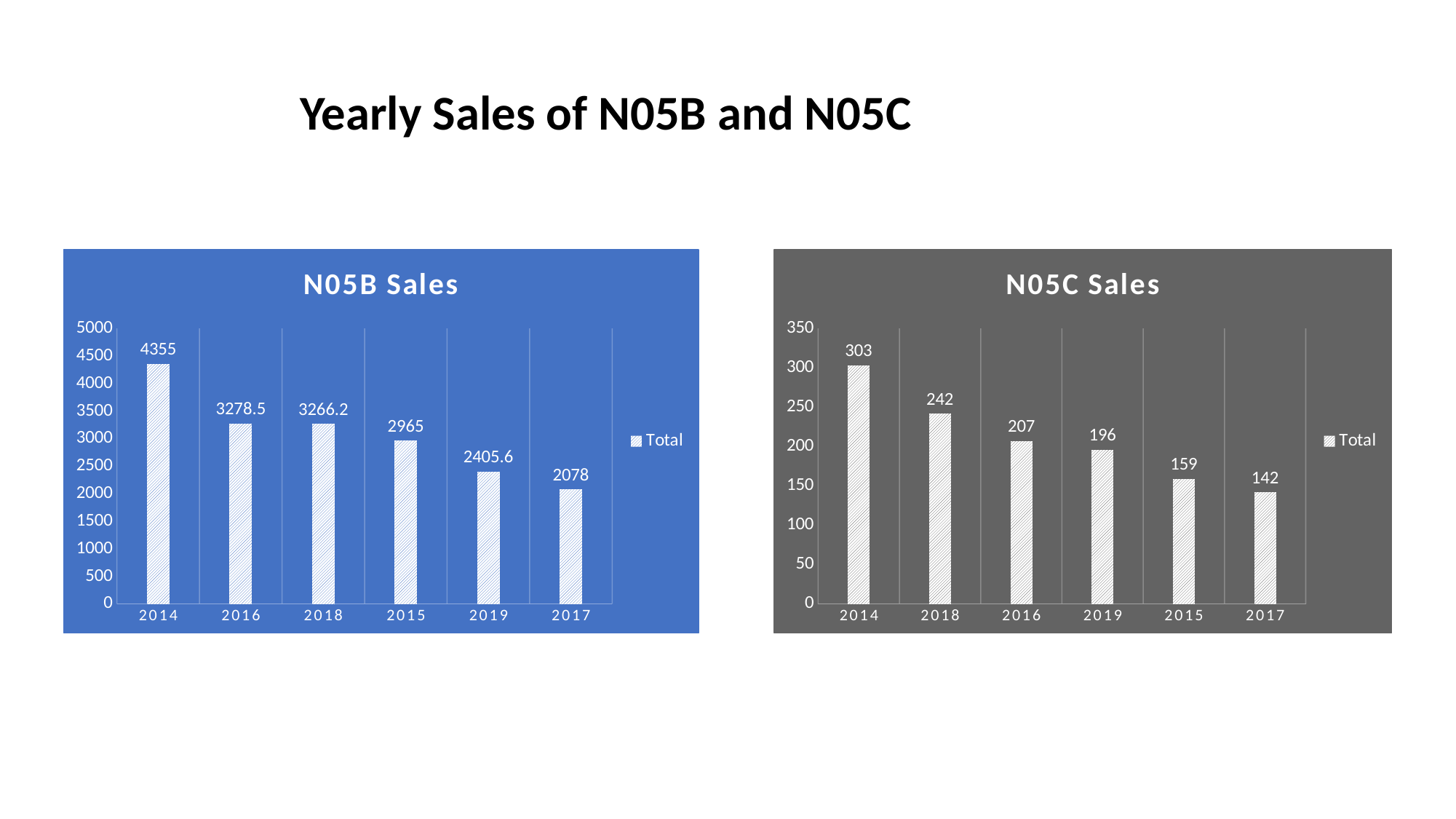

# Yearly Sales of N05B and N05C

### Chart: N05B Sales

| Category | Total |
|---|---|
| 2014 | 4355.0 |
| 2016 | 3278.5 |
| 2018 | 3266.2 |
| 2015 | 2965.0 |
| 2019 | 2405.5999999999967 |
| 2017 | 2078.0 |

### Chart: N05C Sales

| Category | Total |
|---|---|
| 2014 | 303.0 |
| 2018 | 242.0 |
| 2016 | 207.0 |
| 2019 | 196.0 |
| 2015 | 159.0 |
| 2017 | 142.0 |